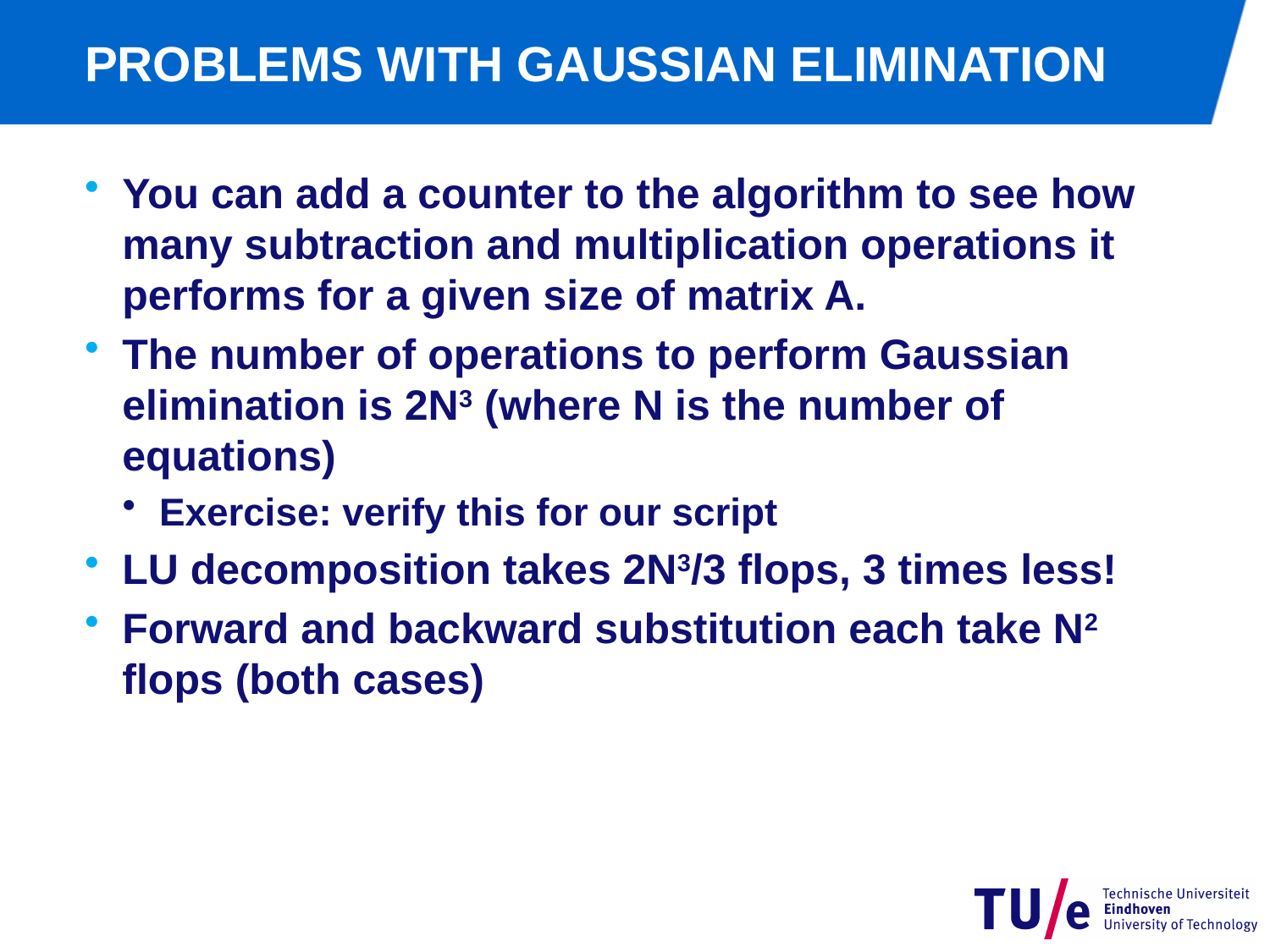

# PROBLEMS WITH GAUSSIAN ELIMINATION
You can add a counter to the algorithm to see how many subtraction and multiplication operations it performs for a given size of matrix A.
The number of operations to perform Gaussian elimination is 2N3 (where N is the number of equations)
Exercise: verify this for our script
LU decomposition takes 2N3/3 flops, 3 times less!
Forward and backward substitution each take N2 flops (both cases)